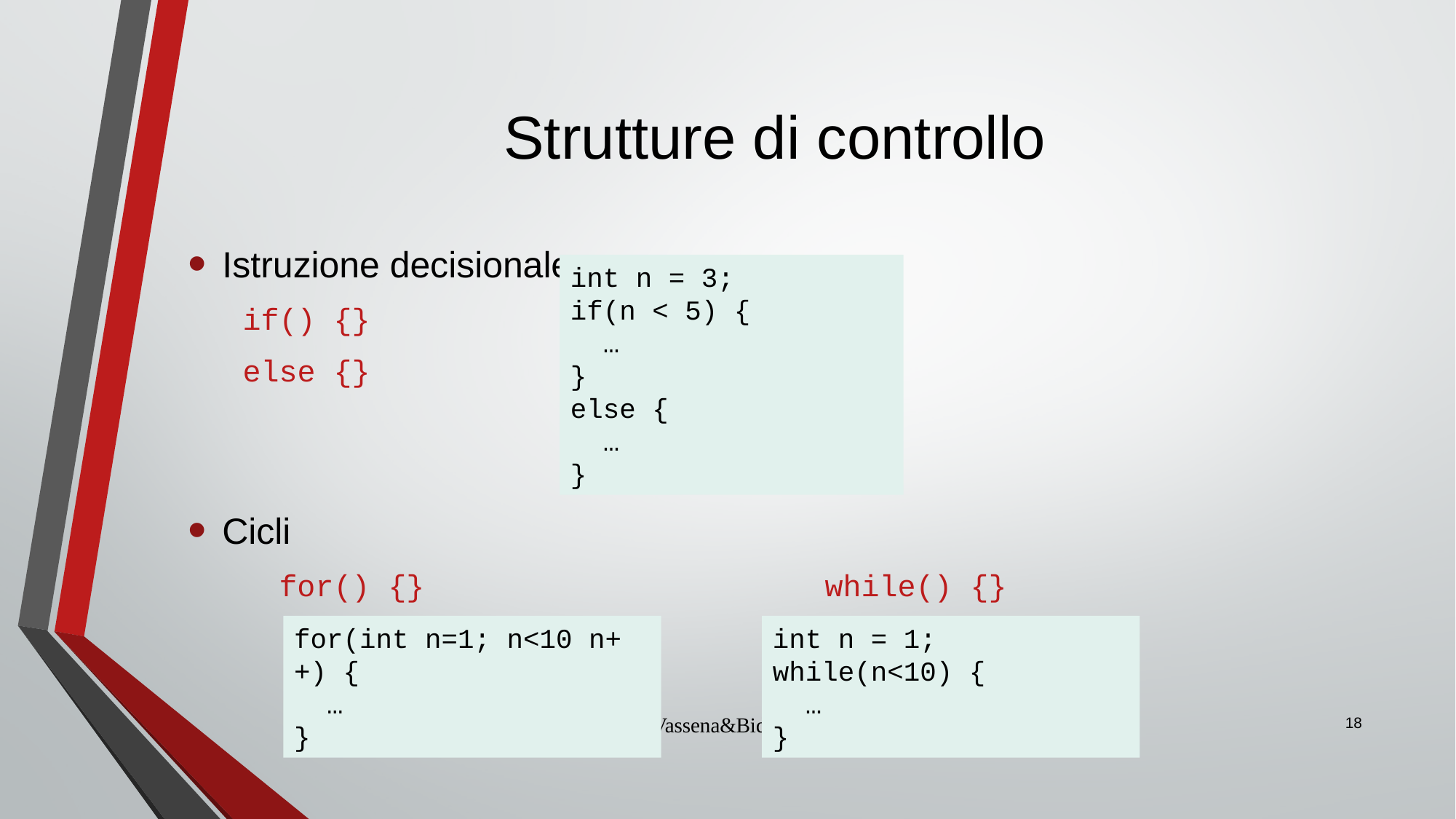

# Strutture di controllo
Istruzione decisionale
if() {}
else {}

Cicli
  for() {}           		  while() {}
int n = 3;
if(n < 5) {
  …
}
else {
  …
}
int n = 1;
while(n<10) {
  …
}
for(int n=1; n<10 n++) {
  …
}
18
Vassena&Bidinost